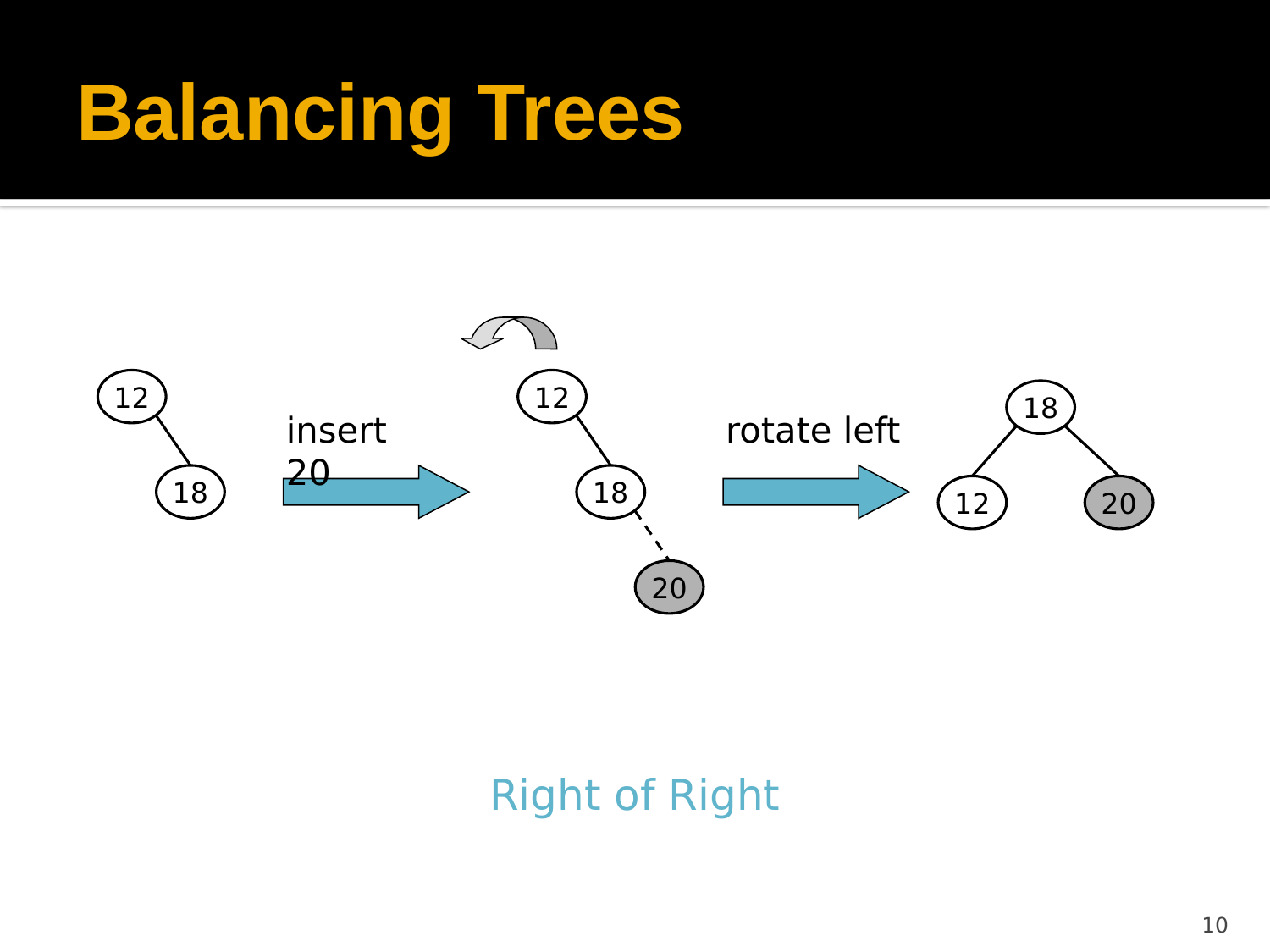

# Balancing Trees

12
12
18
insert 20
rotate left
18

18

12
20
20
Right of Right
10